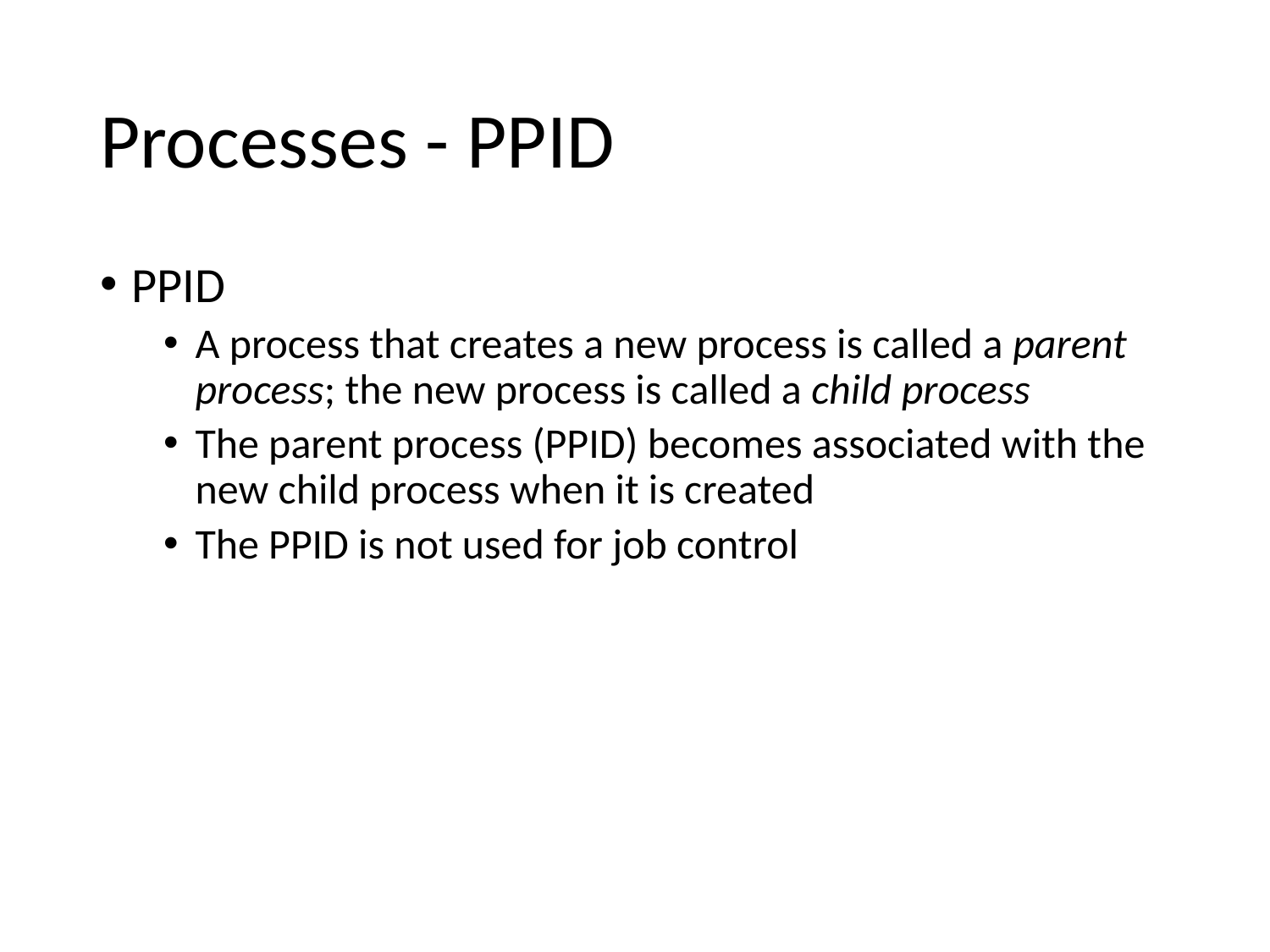

# Processes - PPID
PPID
A process that creates a new process is called a parent process; the new process is called a child process
The parent process (PPID) becomes associated with the new child process when it is created
The PPID is not used for job control